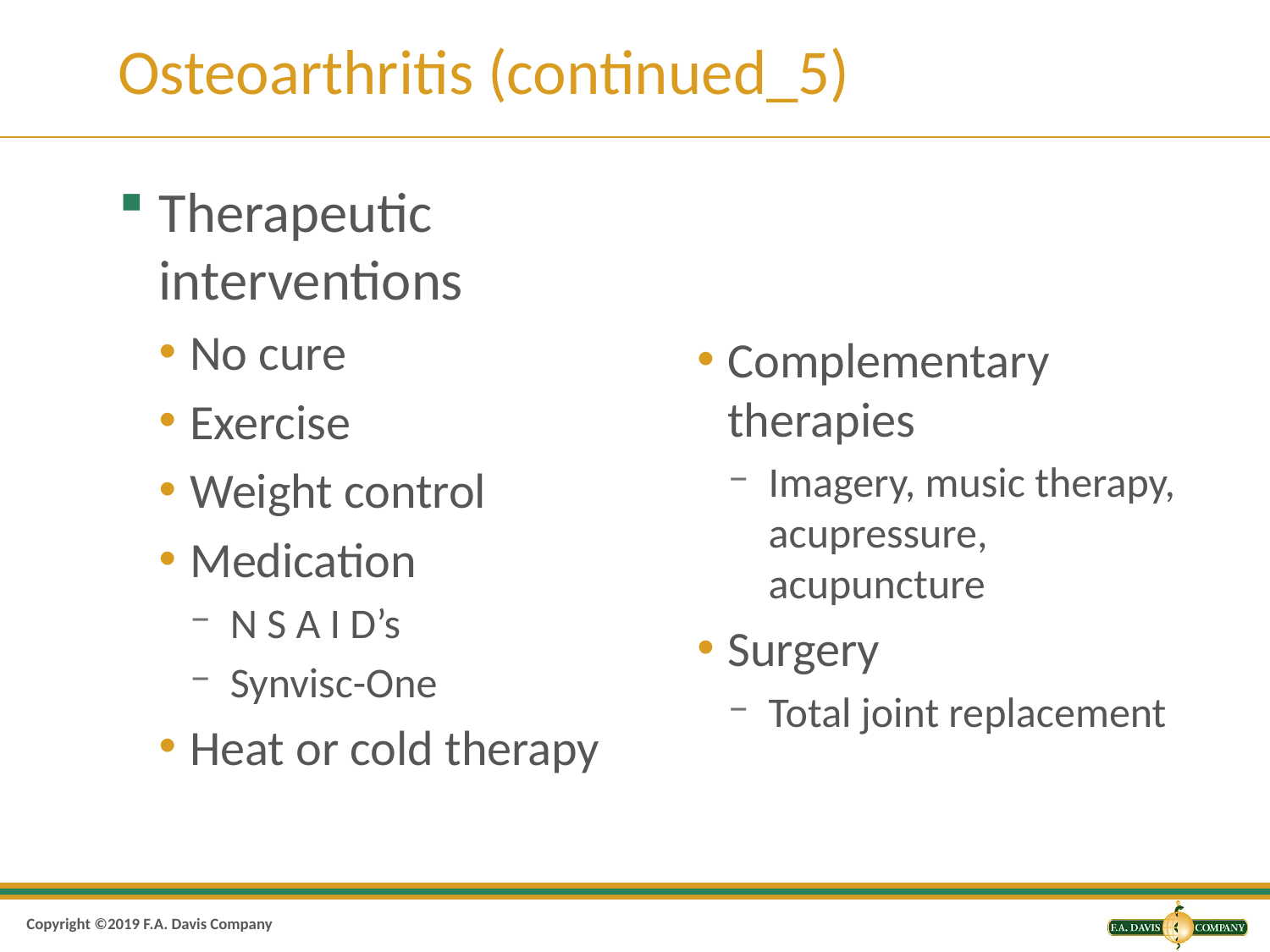

# Osteoarthritis (continued_5)
Therapeutic interventions
No cure
Exercise
Weight control
Medication
N S A I D’s
Synvisc-One
Heat or cold therapy
Complementary therapies
Imagery, music therapy, acupressure, acupuncture
Surgery
Total joint replacement